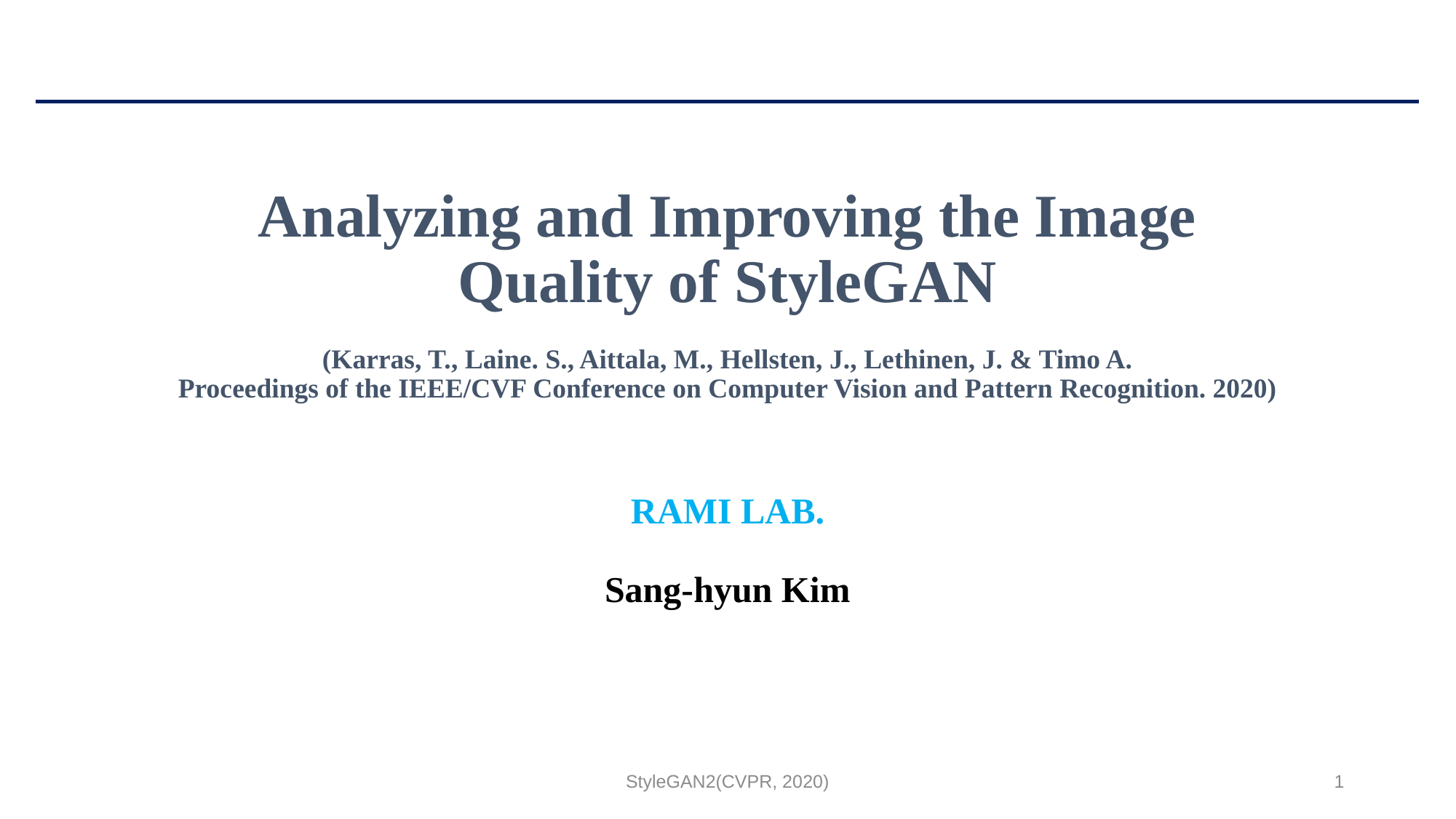

# Analyzing and Improving the Image Quality of StyleGAN (Karras, T., Laine. S., Aittala, M., Hellsten, J., Lethinen, J. & Timo A. Proceedings of the IEEE/CVF Conference on Computer Vision and Pattern Recognition. 2020) RAMI LAB. Sang-hyun Kim
StyleGAN2(CVPR, 2020)
1